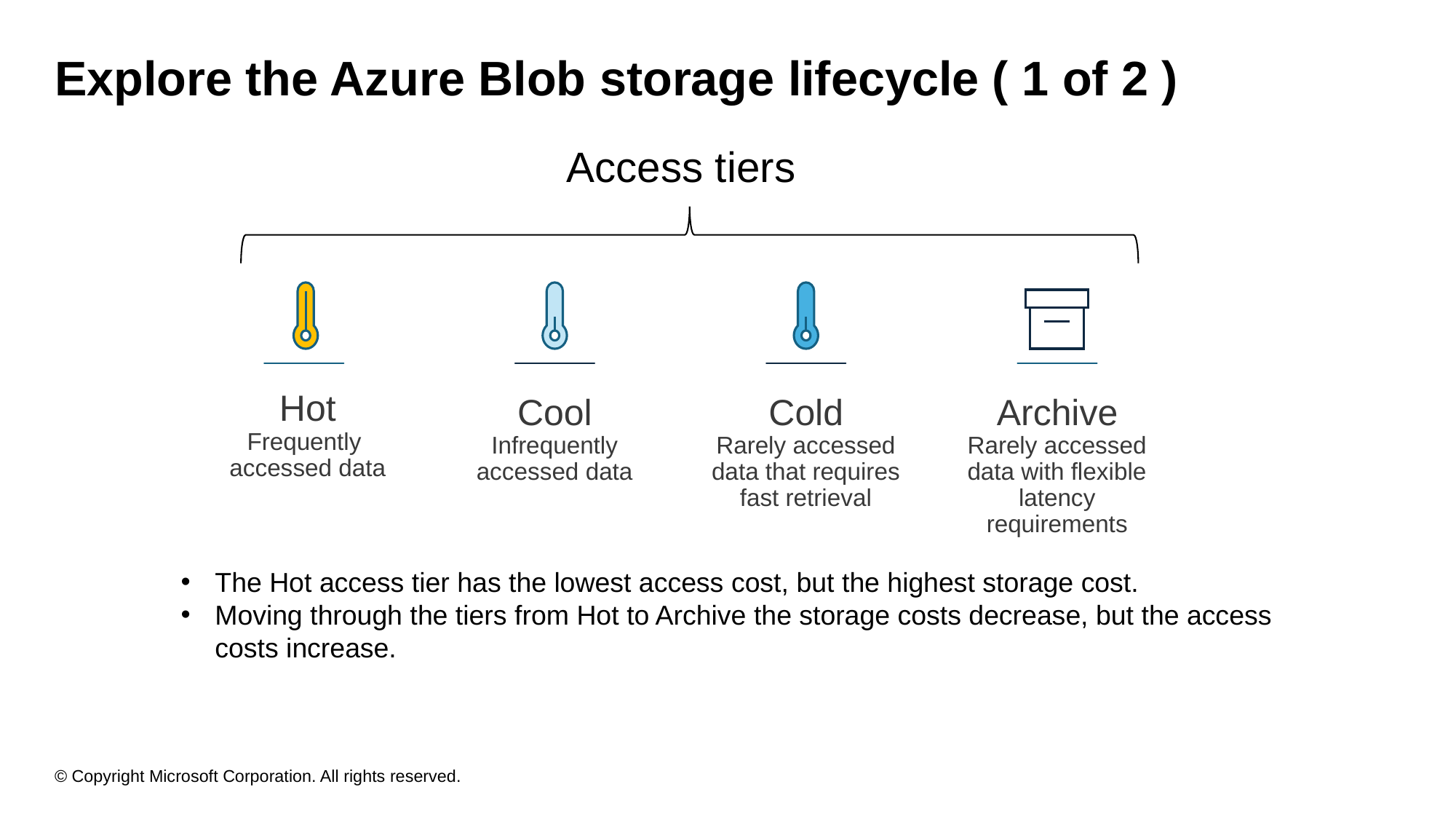

# Explore the Azure Blob storage lifecycle ( 1 of 2 )
Access tiers

Hot
Frequently
accessed data

Archive
Rarely accessed data with flexible latency requirements

Cool
Infrequently accessed data

Cold
Rarely accessed data that requires fast retrieval

The Hot access tier has the lowest access cost, but the highest storage cost.
Moving through the tiers from Hot to Archive the storage costs decrease, but the access costs increase.